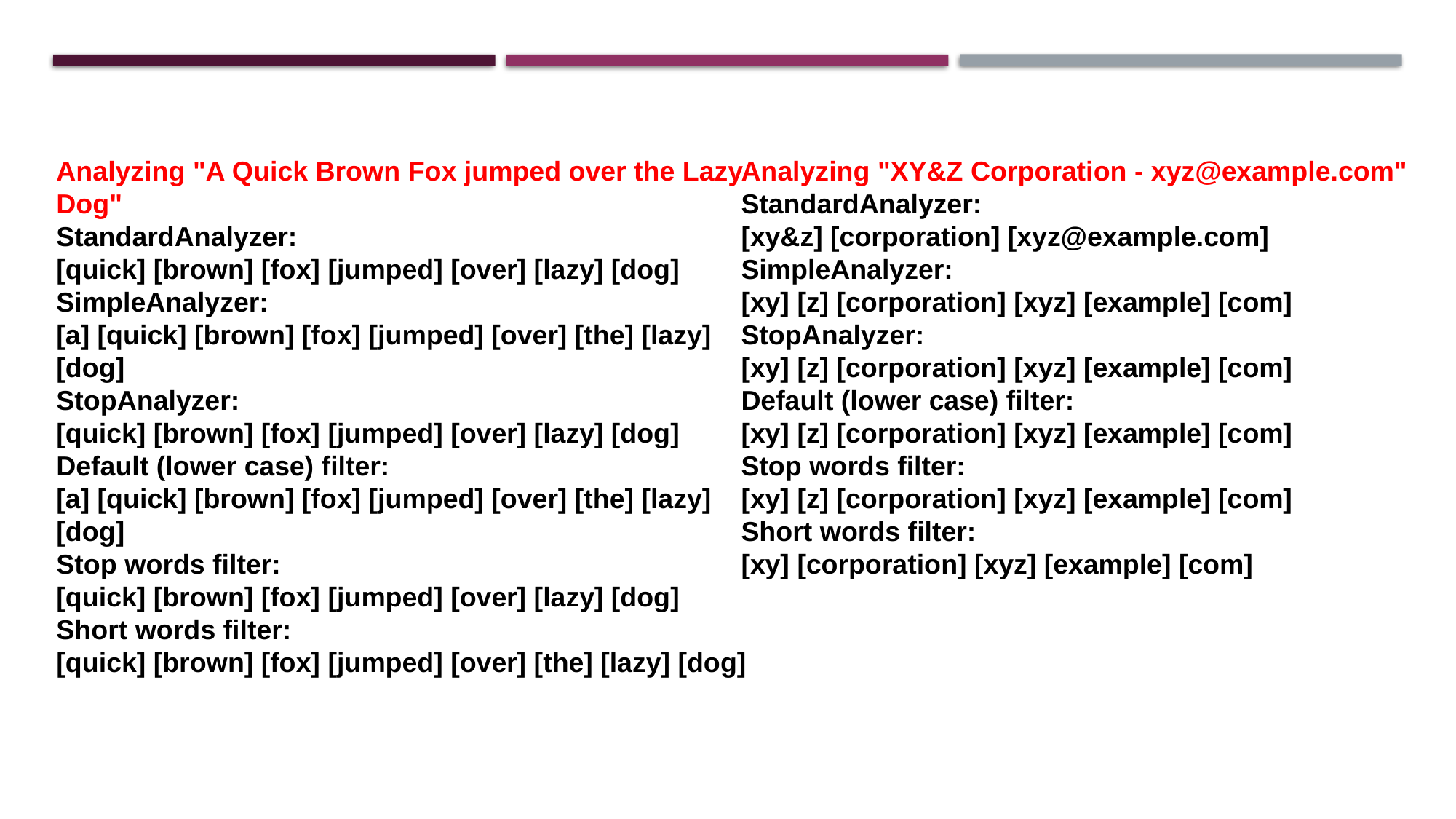

Analyzing "A Quick Brown Fox jumped over the Lazy Dog"
StandardAnalyzer:
[quick] [brown] [fox] [jumped] [over] [lazy] [dog]
SimpleAnalyzer:
[a] [quick] [brown] [fox] [jumped] [over] [the] [lazy] [dog]
StopAnalyzer:
[quick] [brown] [fox] [jumped] [over] [lazy] [dog]
Default (lower case) filter:
[a] [quick] [brown] [fox] [jumped] [over] [the] [lazy] [dog]
Stop words filter:
[quick] [brown] [fox] [jumped] [over] [lazy] [dog]
Short words filter:
[quick] [brown] [fox] [jumped] [over] [the] [lazy] [dog]

Analyzing "XY&Z Corporation - xyz@example.com"
StandardAnalyzer:
[xy&z] [corporation] [xyz@example.com]
SimpleAnalyzer:
[xy] [z] [corporation] [xyz] [example] [com]
StopAnalyzer:
[xy] [z] [corporation] [xyz] [example] [com]
Default (lower case) filter:
[xy] [z] [corporation] [xyz] [example] [com]
Stop words filter:
[xy] [z] [corporation] [xyz] [example] [com]
Short words filter:
[xy] [corporation] [xyz] [example] [com]